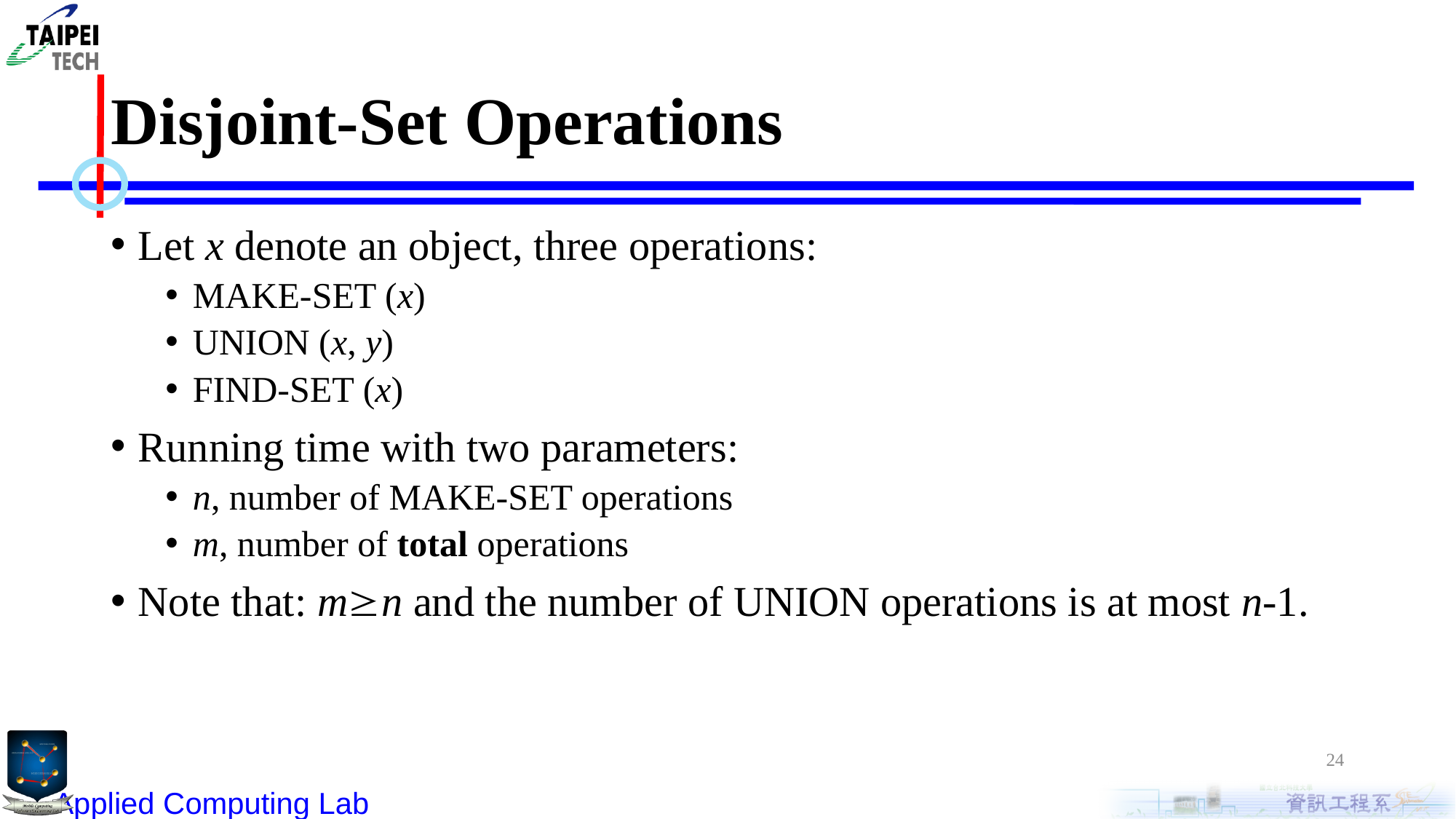

# Disjoint-Set Operations
Let x denote an object, three operations:
MAKE-SET (x)
UNION (x, y)
FIND-SET (x)
Running time with two parameters:
n, number of MAKE-SET operations
m, number of total operations
Note that: m≥n and the number of UNION operations is at most n-1.
24